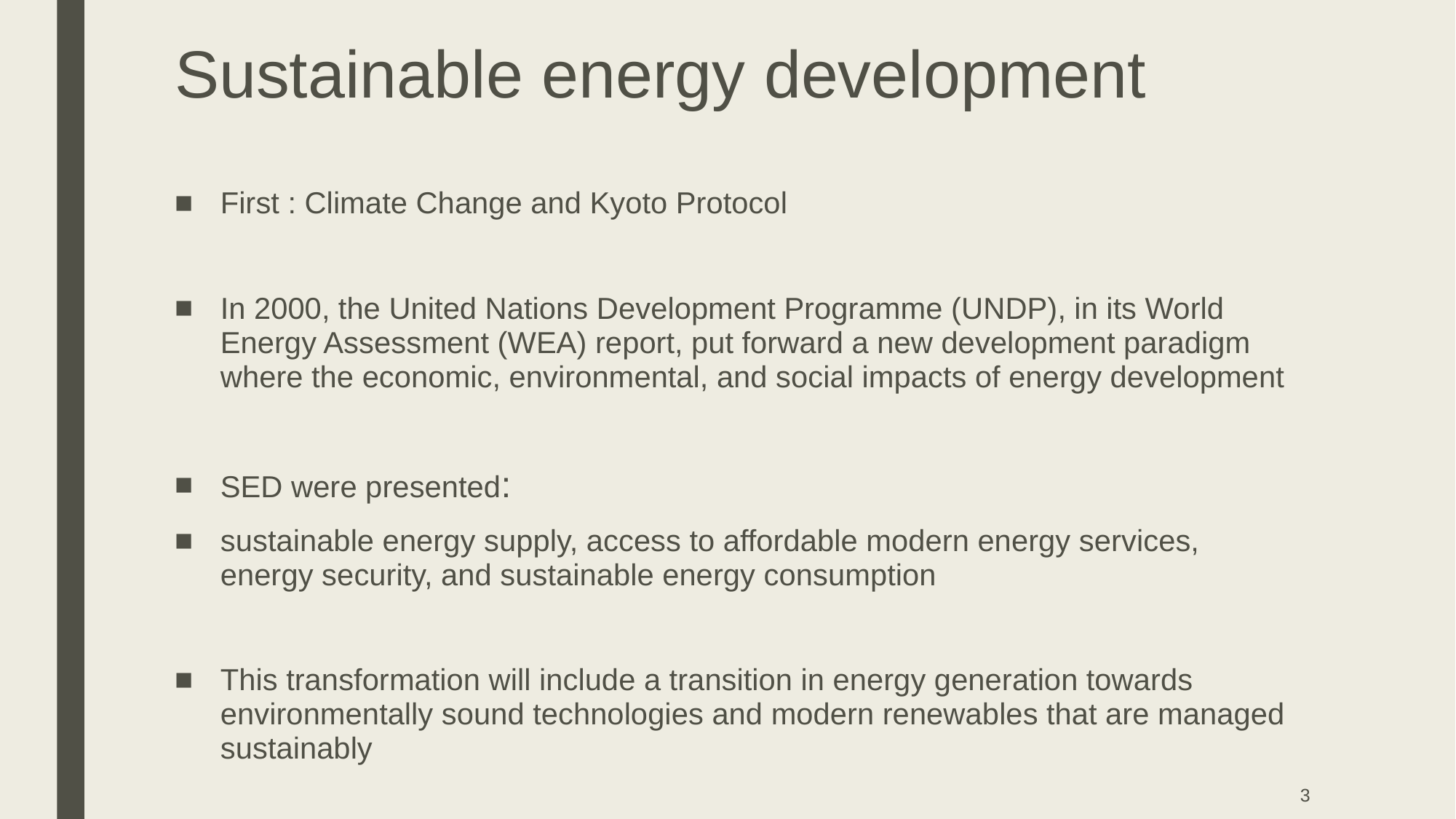

# Sustainable energy development
First : Climate Change and Kyoto Protocol

In 2000, the United Nations Development Programme (UNDP), in its World Energy Assessment (WEA) report, put forward a new development paradigm where the economic, environmental, and social impacts of energy development

SED were presented:
sustainable energy supply, access to affordable modern energy services, energy security, and sustainable energy consumption

This transformation will include a transition in energy generation towards environmentally sound technologies and modern renewables that are managed sustainably
3